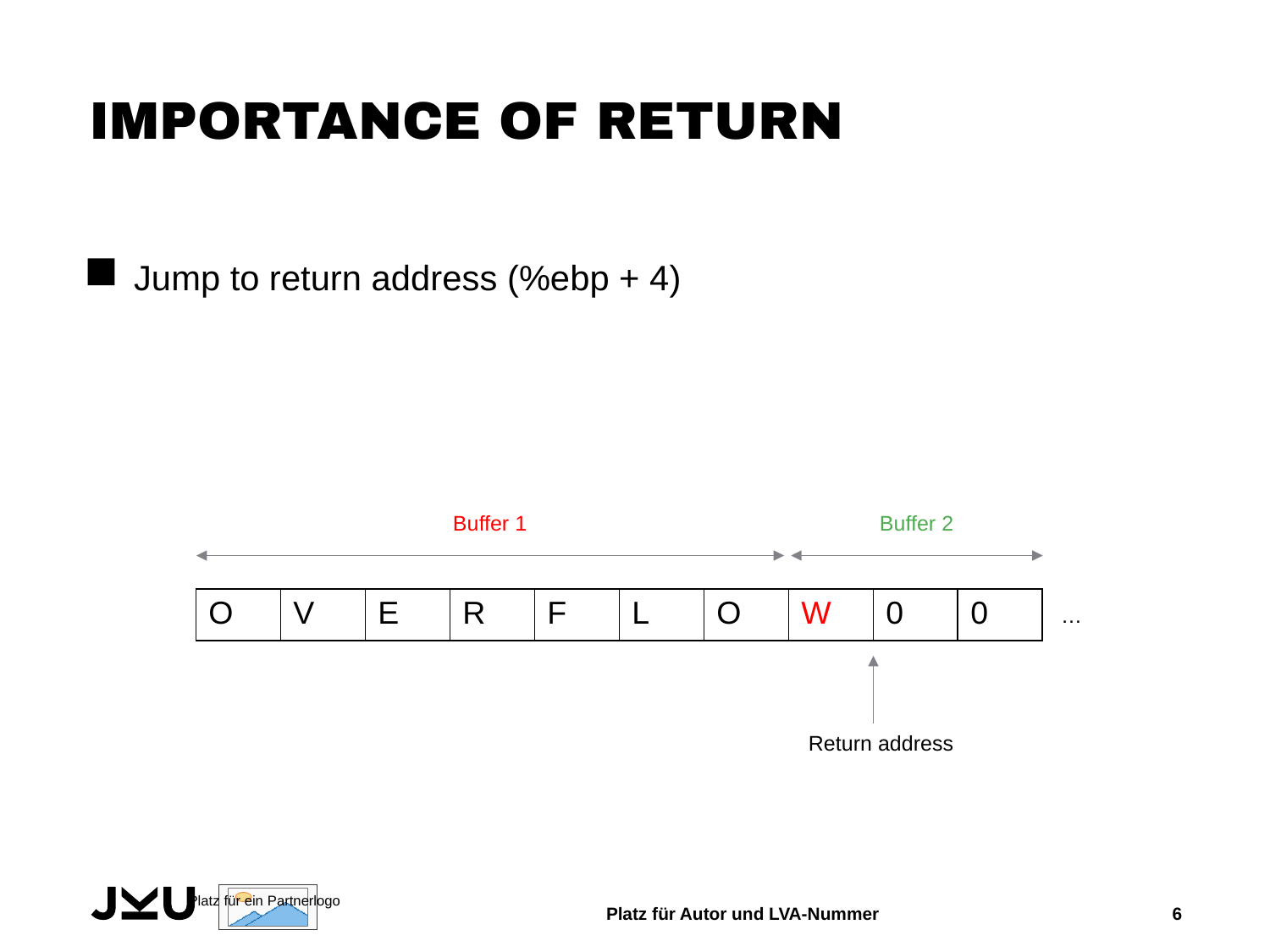

# Importance of return
Jump to return address (%ebp + 4)

Buffer 1
Buffer 2
| O | V | E | R | F | L | O | W | 0 | 0 |
| --- | --- | --- | --- | --- | --- | --- | --- | --- | --- |
…
Return address

Platz für Autor und LVA-Nummer
6